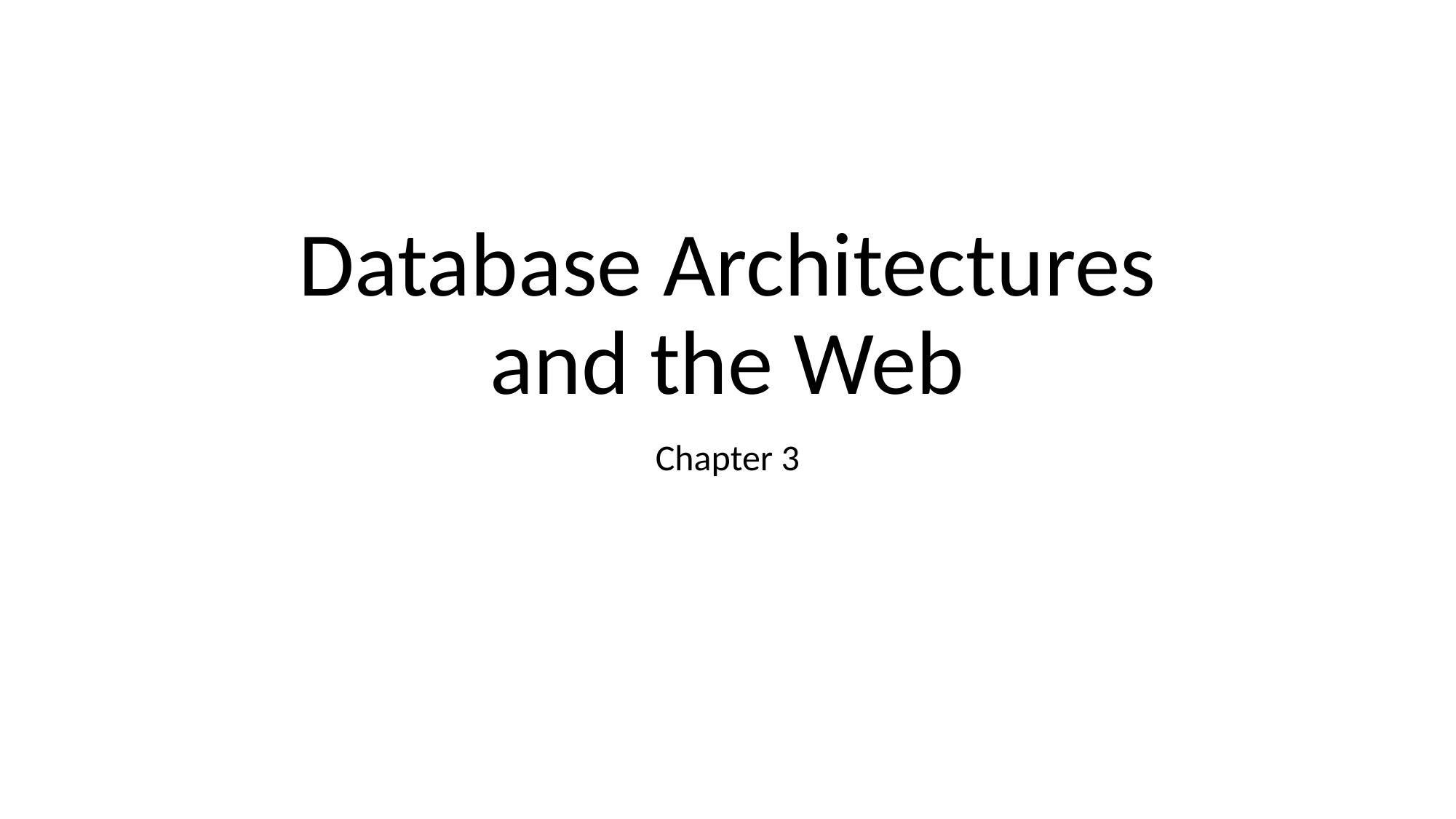

# Database Architectures and the Web
Chapter 3